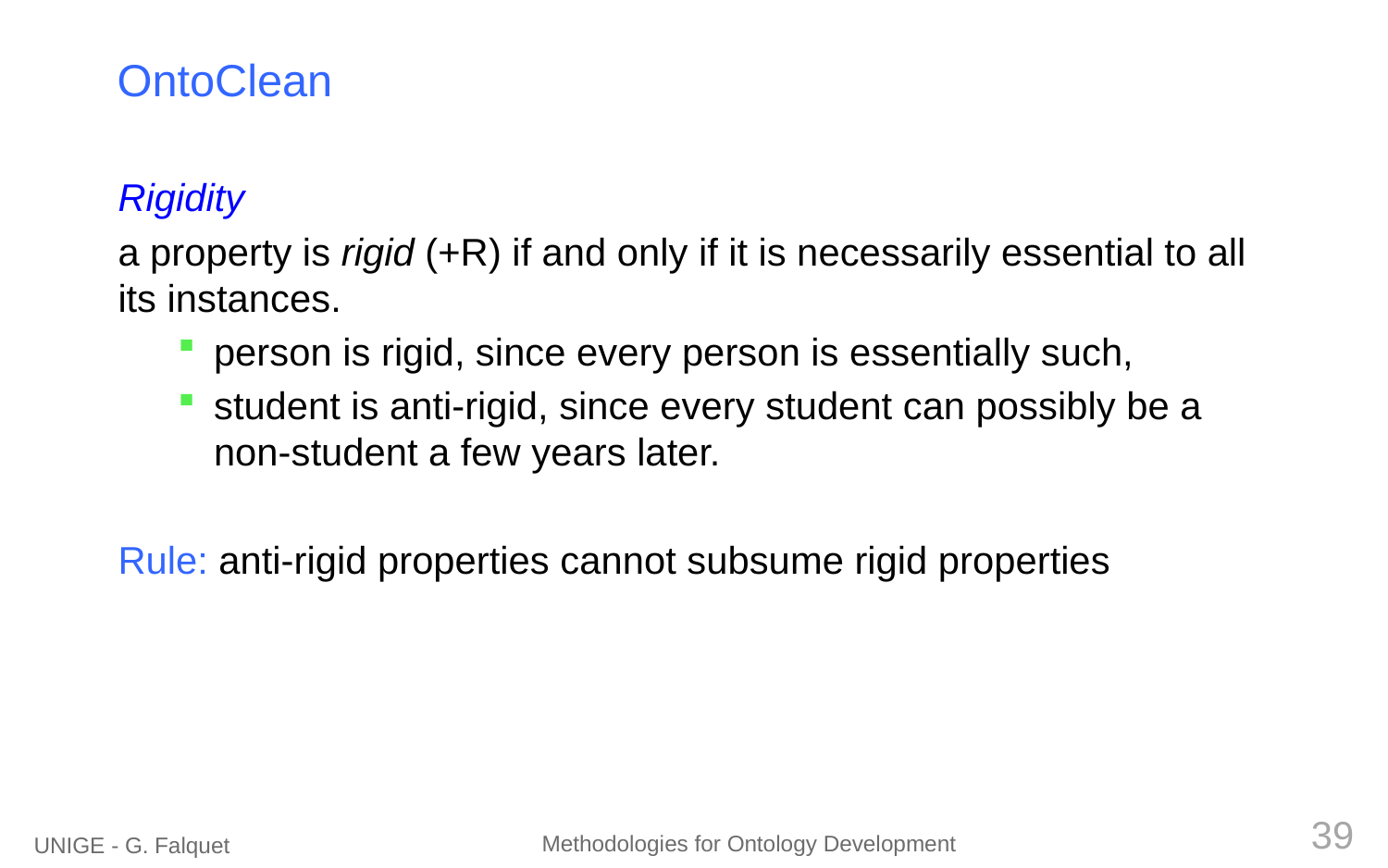

# OntoClean
Rigidity
a property is rigid (+R) if and only if it is necessarily essential to all its instances.
person is rigid, since every person is essentially such,
student is anti-rigid, since every student can possibly be a non-student a few years later.

Rule: anti-rigid properties cannot subsume rigid properties

39
Methodologies for Ontology Development
UNIGE - G. Falquet